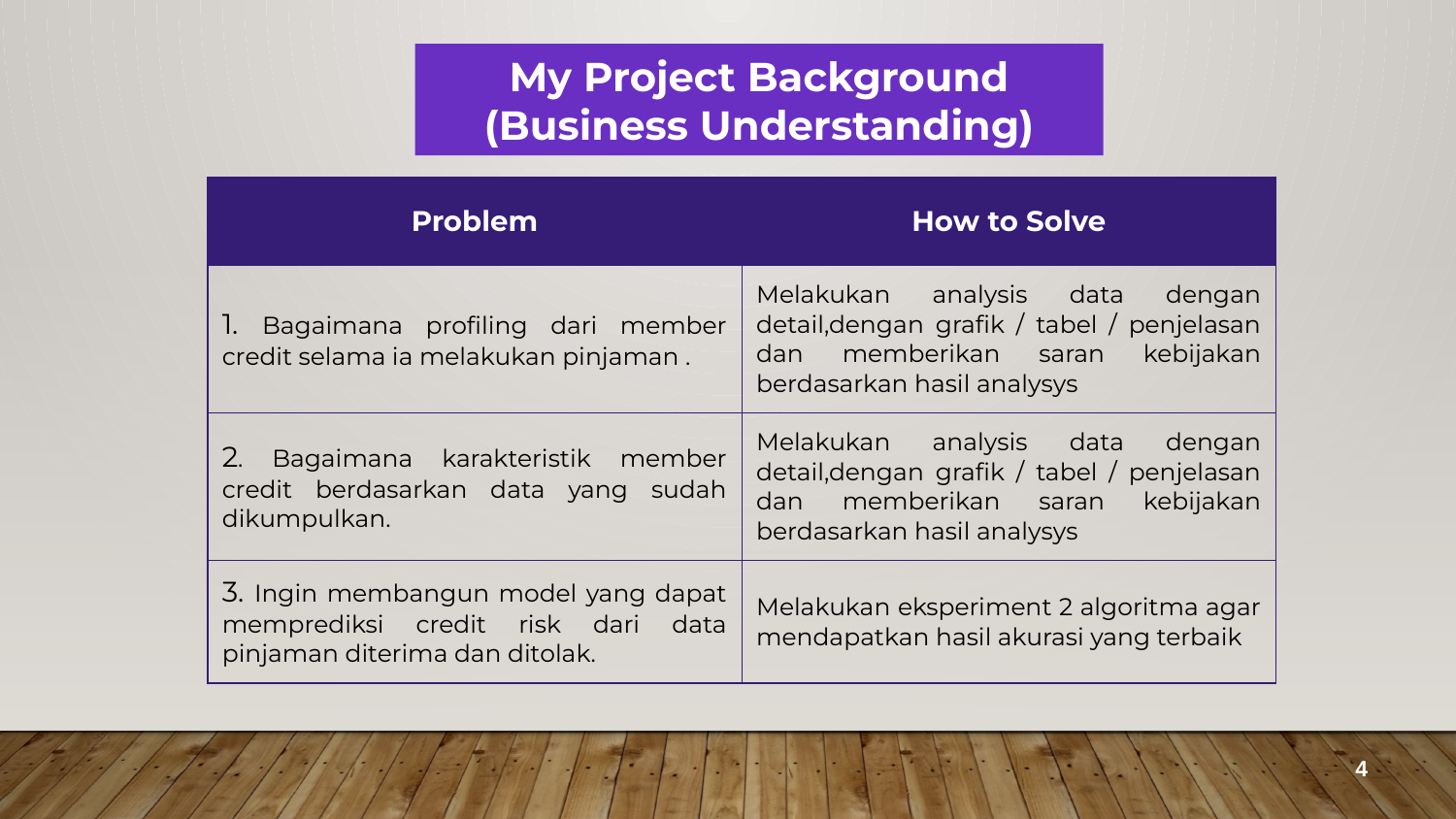

My Project Background
(Business Understanding)

| Problem | How to Solve |
| --- | --- |
| 1. Bagaimana profiling dari member credit selama ia melakukan pinjaman . | Melakukan analysis data dengan detail,dengan grafik / tabel / penjelasan dan memberikan saran kebijakan berdasarkan hasil analysys |
| 2. Bagaimana karakteristik member credit berdasarkan data yang sudah dikumpulkan. | Melakukan analysis data dengan detail,dengan grafik / tabel / penjelasan dan memberikan saran kebijakan berdasarkan hasil analysys |
| 3. Ingin membangun model yang dapat memprediksi credit risk dari data pinjaman diterima dan ditolak. | Melakukan eksperiment 2 algoritma agar mendapatkan hasil akurasi yang terbaik |
4